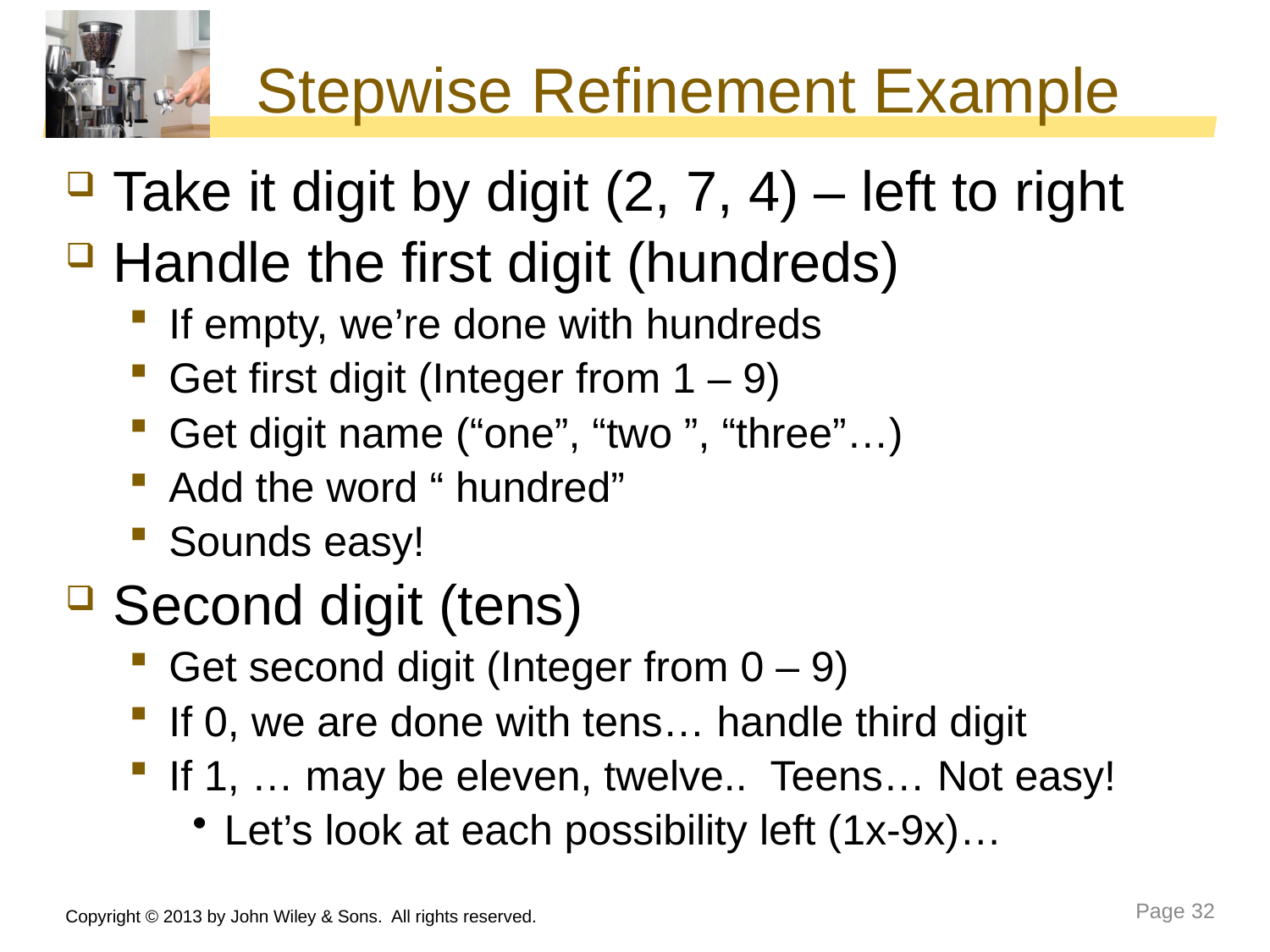

# Stepwise Refinement Example
Take it digit by digit (2, 7, 4) – left to right
Handle the first digit (hundreds)
If empty, we’re done with hundreds
Get first digit (Integer from 1 – 9)
Get digit name (“one”, “two ”, “three”…)
Add the word “ hundred”
Sounds easy!
Second digit (tens)
Get second digit (Integer from 0 – 9)
If 0, we are done with tens… handle third digit
If 1, … may be eleven, twelve..  Teens… Not easy!
Let’s look at each possibility left (1x-9x)…

Copyright © 2013 by John Wiley & Sons.  All rights reserved.
Page 32